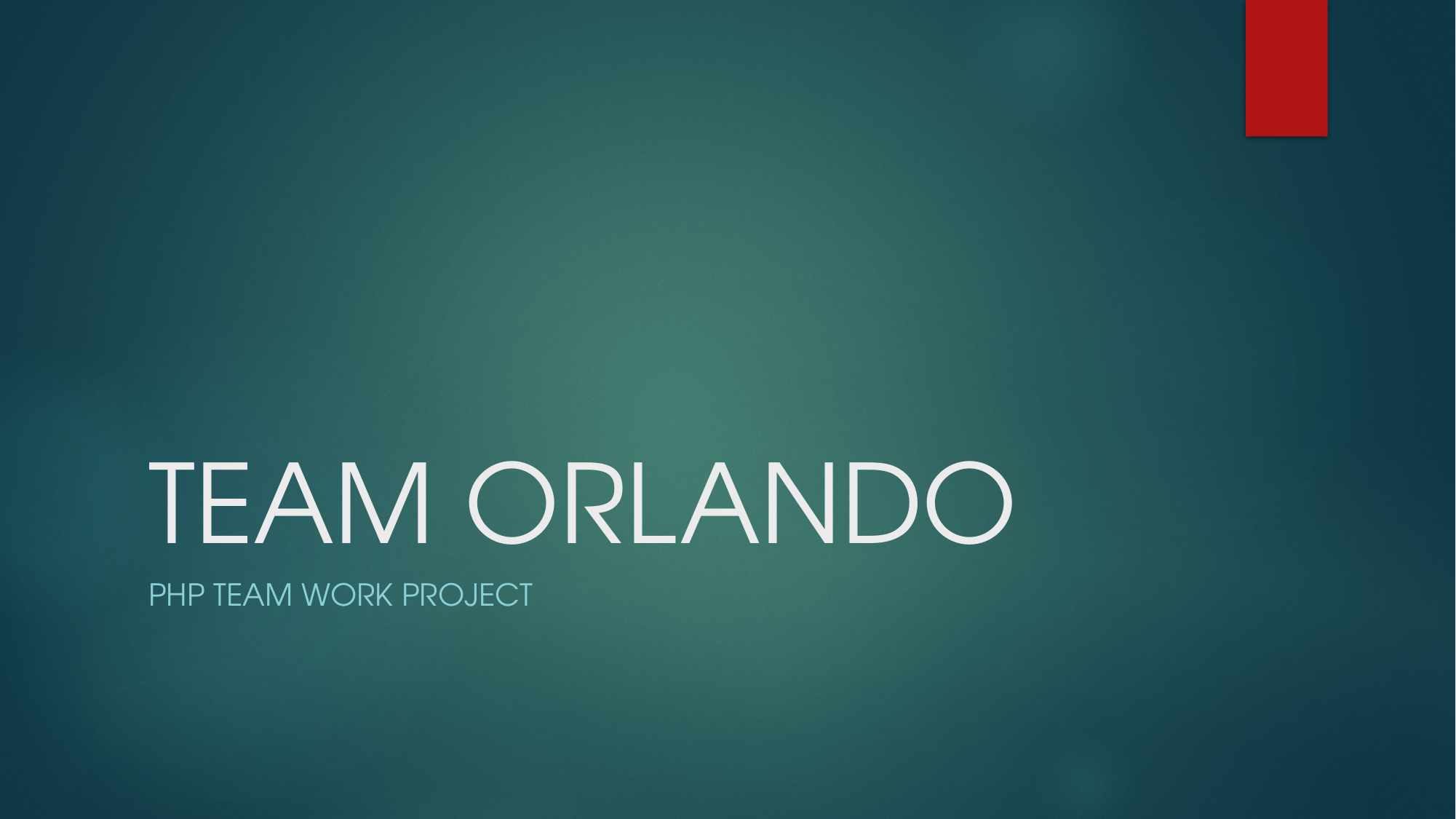

# TEAM ORLANDO
PHP TEAM WORK PROJECT